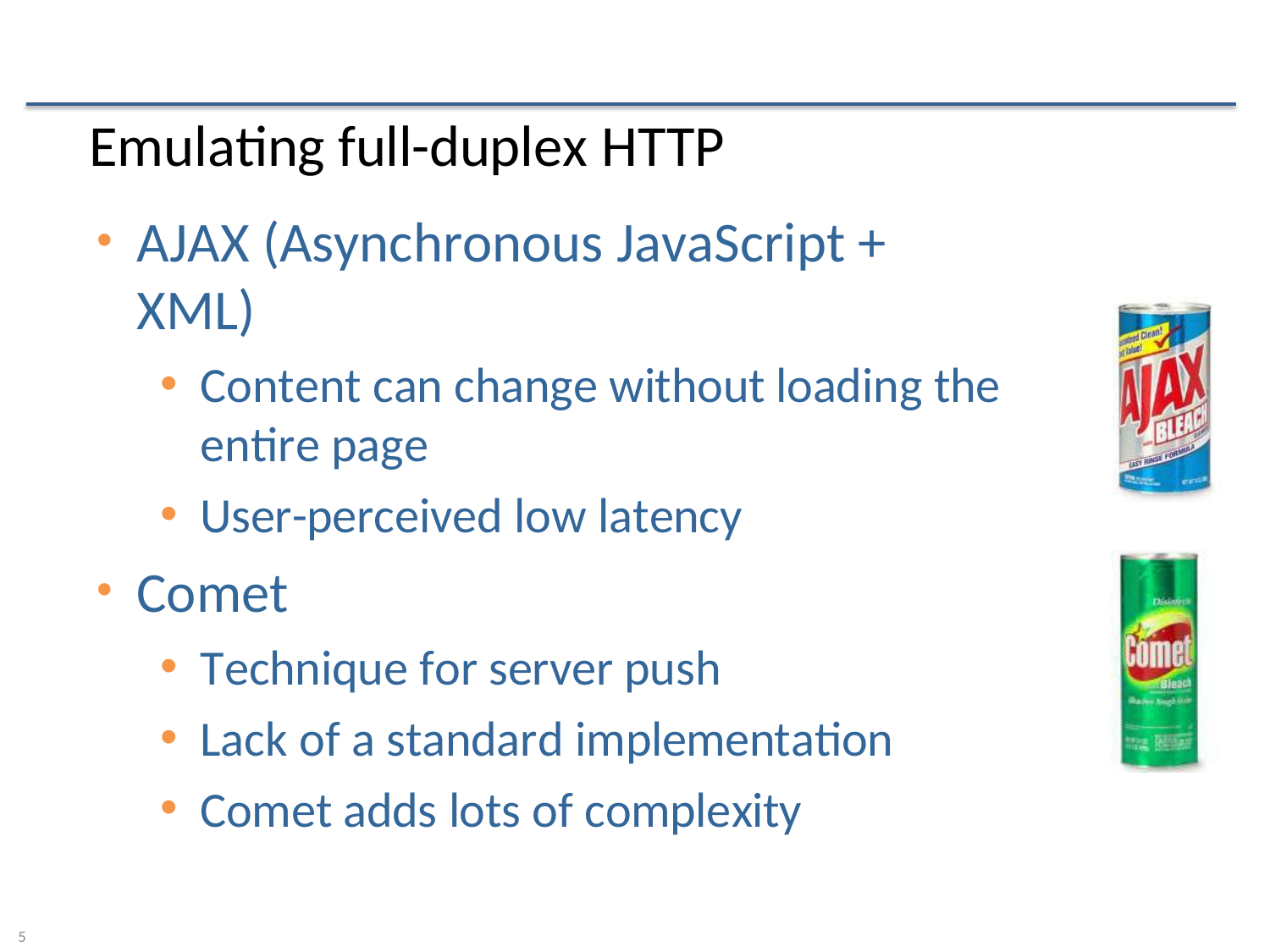

# Emulating full-duplex HTTP

AJAX (Asynchronous JavaScript + XML)
Content can change without loading the entire page
User-perceived low latency
Comet
Technique for server push
Lack of a standard implementation
Comet adds lots of complexity

5